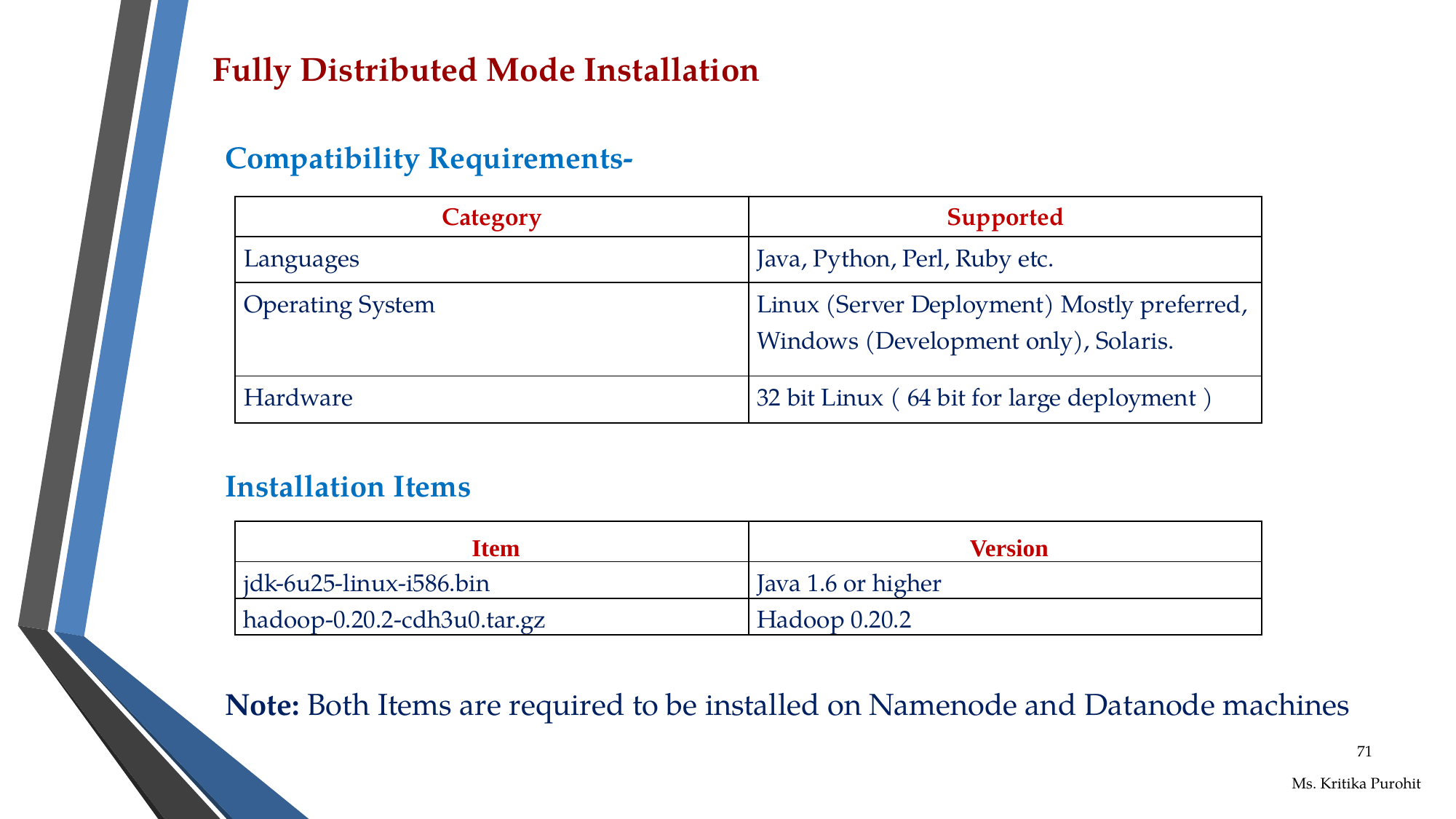

# Fully Distributed Mode Installation
Compatibility Requirements-

Installation Items

Note: Both Items are required to be installed on Namenode and Datanode machines

| Category | Supported |
| --- | --- |
| Languages | Java, Python, Perl, Ruby etc. |
| Operating System | Linux (Server Deployment) Mostly preferred, Windows (Development only), Solaris. |
| Hardware | 32 bit Linux ( 64 bit for large deployment ) |
| Item | Version |
| --- | --- |
| jdk-6u25-linux-i586.bin | Java 1.6 or higher |
| hadoop-0.20.2-cdh3u0.tar.gz | Hadoop 0.20.2 |
71
Ms. Kritika Purohit